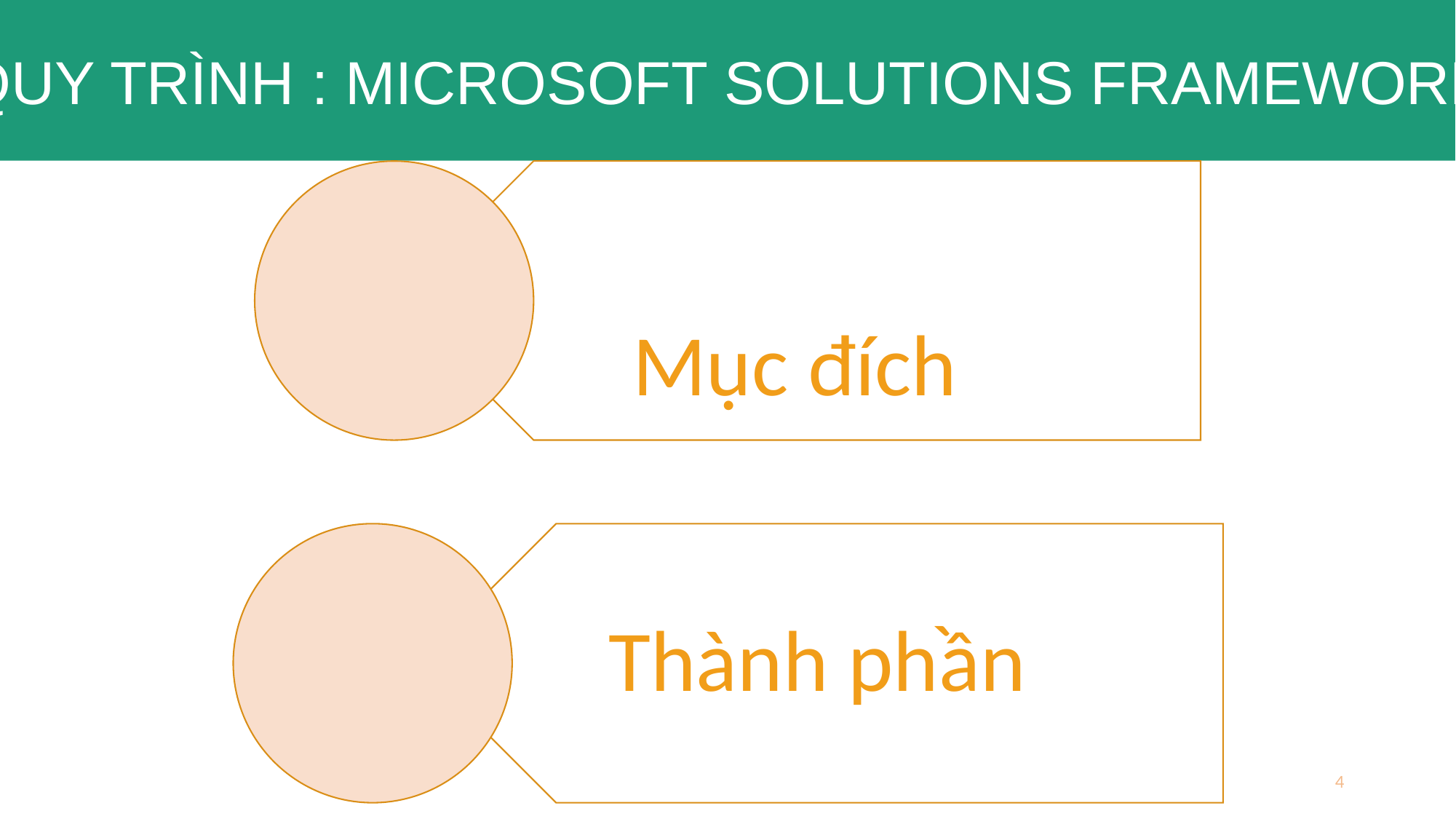

QUY TRÌNH : MICROSOFT SOLUTIONS FRAMEWORK

Mục đích
Thành phần
4